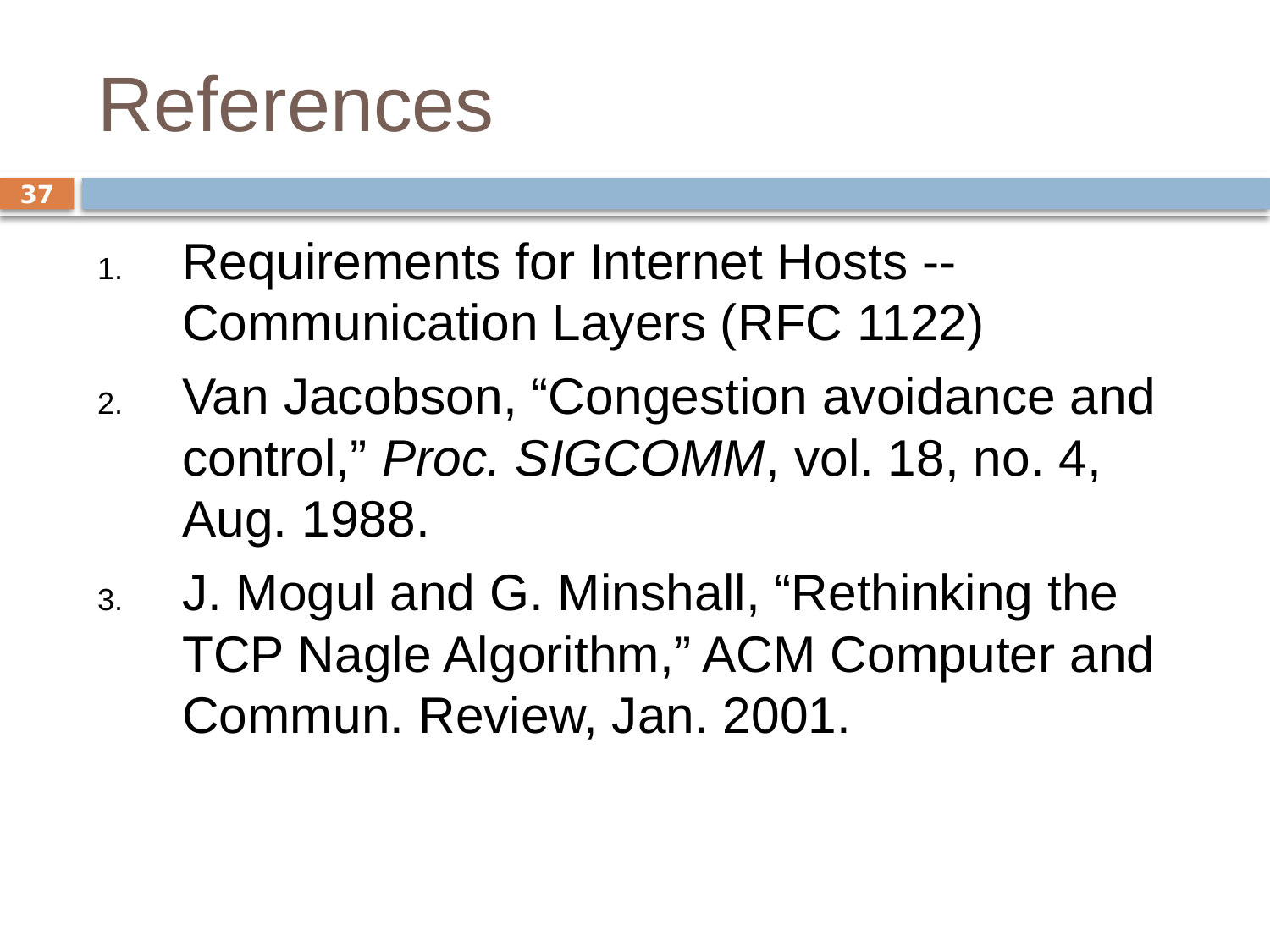

# References
37
Requirements for Internet Hosts -- Communication Layers (RFC 1122)
Van Jacobson, “Congestion avoidance and control,” Proc. SIGCOMM, vol. 18, no. 4, Aug. 1988.
J. Mogul and G. Minshall, “Rethinking the TCP Nagle Algorithm,” ACM Computer and Commun. Review, Jan. 2001.